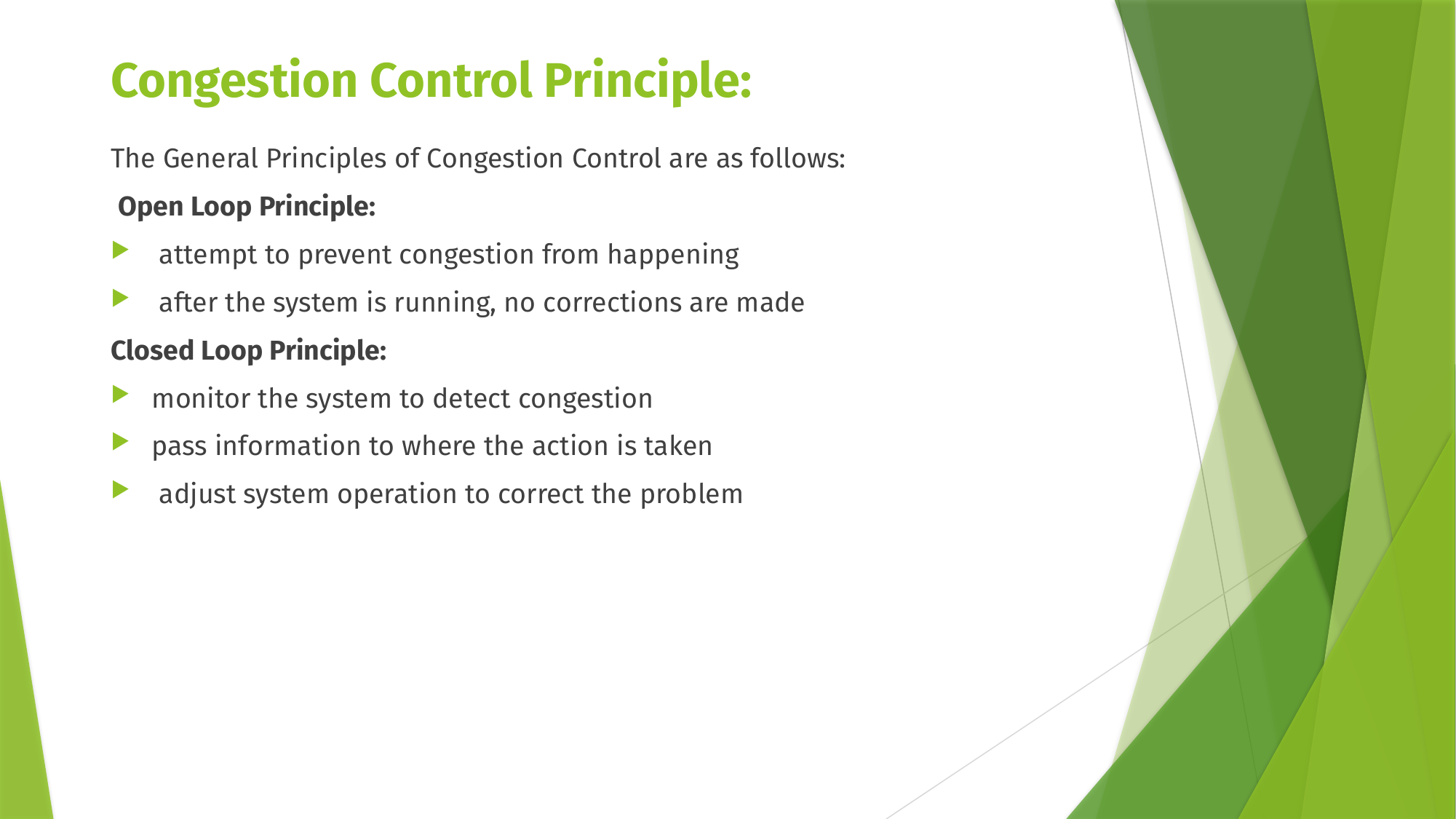

# Congestion Control Principle:
The General Principles of Congestion Control are as follows:
 Open Loop Principle:
 attempt to prevent congestion from happening
 after the system is running, no corrections are made
Closed Loop Principle:
monitor the system to detect congestion
pass information to where the action is taken
 adjust system operation to correct the problem